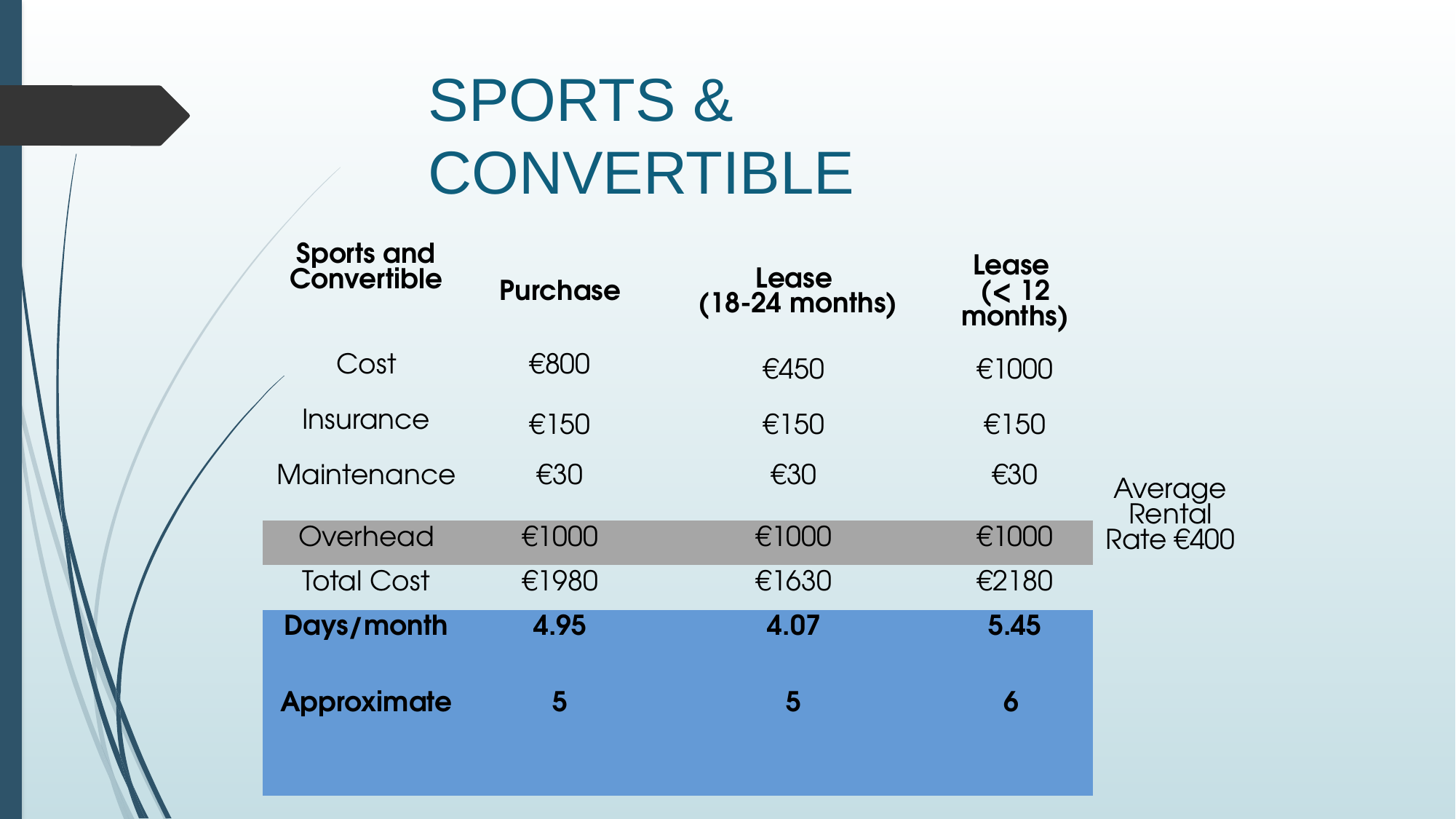

SPORTS & CONVERTIBLE
| Sports and Convertible | Purchase | Lease (18-24 months) | Lease (< 12 months) | Average Rental Rate €400 |
| --- | --- | --- | --- | --- |
| Cost | €800 | €450 | €1000 |  |
| Insurance | €150 | €150 | €150 |  |
| Maintenance | €30 | €30 | €30 |  |
| Overhead | €1000 | €1000 | €1000 |  |
| Total Cost | €1980 | €1630 | €2180 |  |
| Days/month | 4.95 | 4.07 | 5.45 |  |
| Approximate | 5 | 5 | 6 |  |